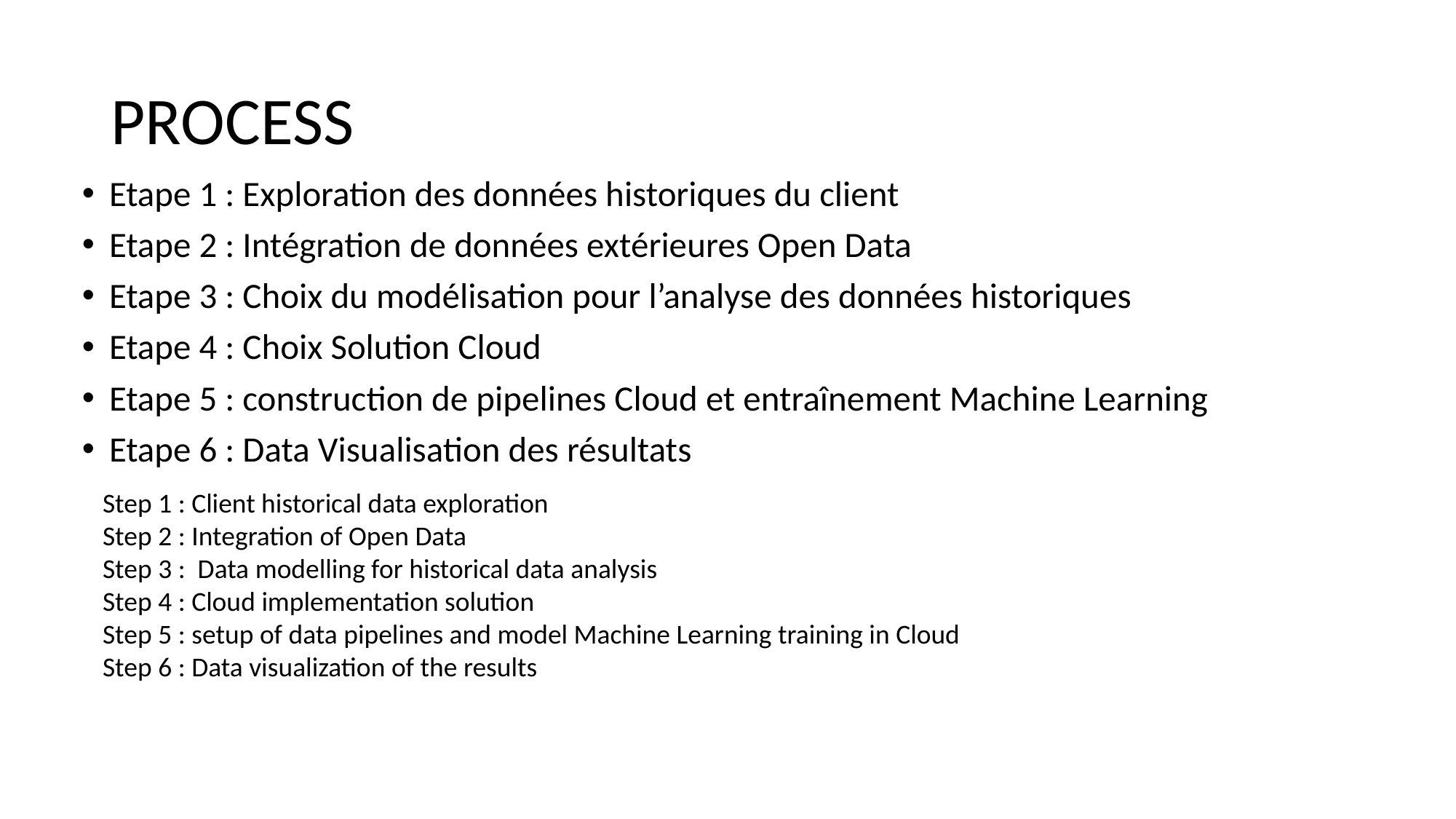

# PROCESS
Etape 1 : Exploration des données historiques du client
Etape 2 : Intégration de données extérieures Open Data
Etape 3 : Choix du modélisation pour l’analyse des données historiques
Etape 4 : Choix Solution Cloud
Etape 5 : construction de pipelines Cloud et entraînement Machine Learning
Etape 6 : Data Visualisation des résultats
Step 1 : Client historical data exploration
Step 2 : Integration of Open Data
Step 3 :  Data modelling for historical data analysis
Step 4 : Cloud implementation solution
Step 5 : setup of data pipelines and model Machine Learning training in Cloud
Step 6 : Data visualization of the results